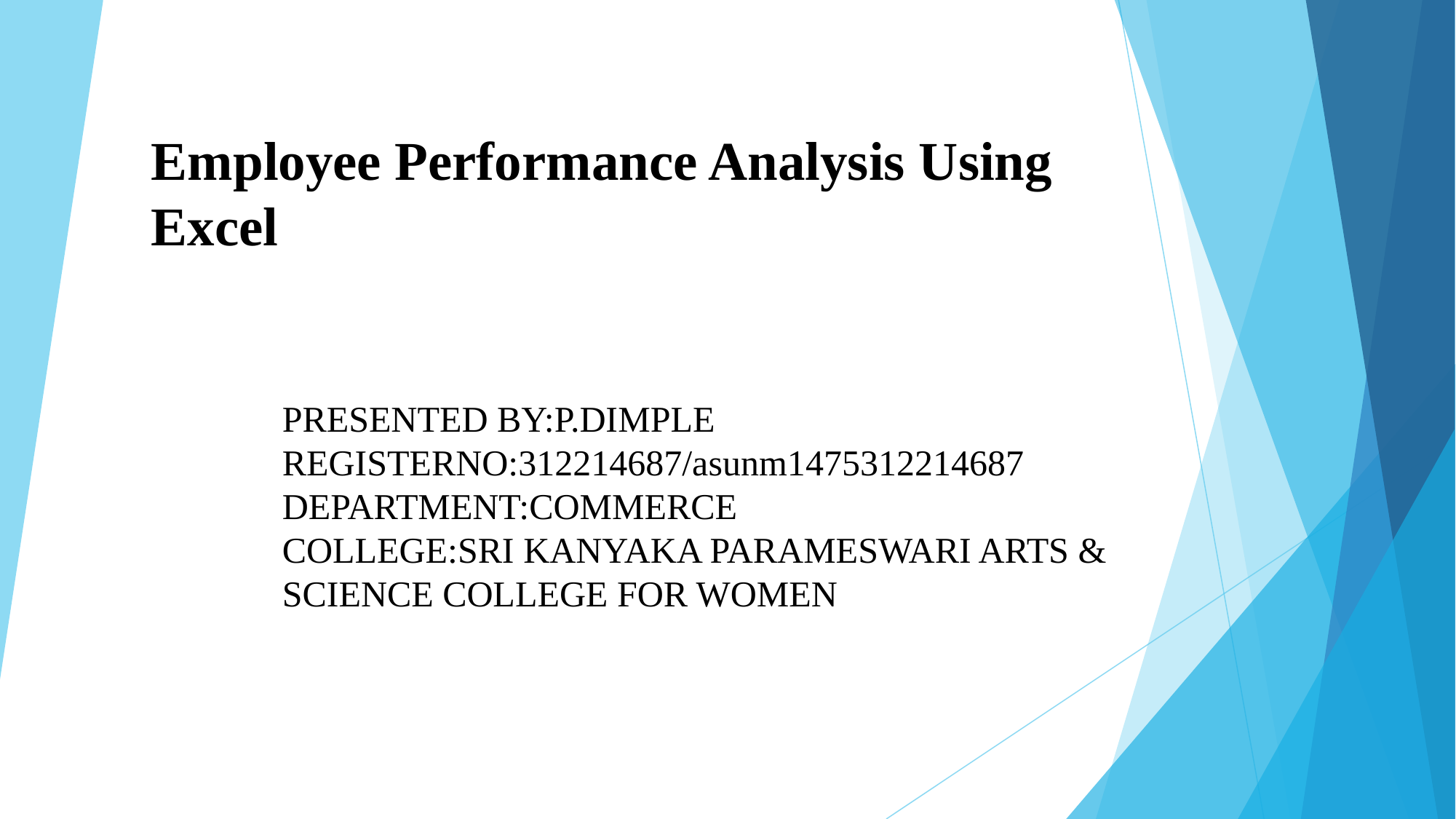

# Employee Performance Analysis Using Excel
PRESENTED BY:P.DIMPLE
REGISTERNO:312214687/asunm1475312214687
DEPARTMENT:COMMERCE
COLLEGE:SRI KANYAKA PARAMESWARI ARTS & SCIENCE COLLEGE FOR WOMEN